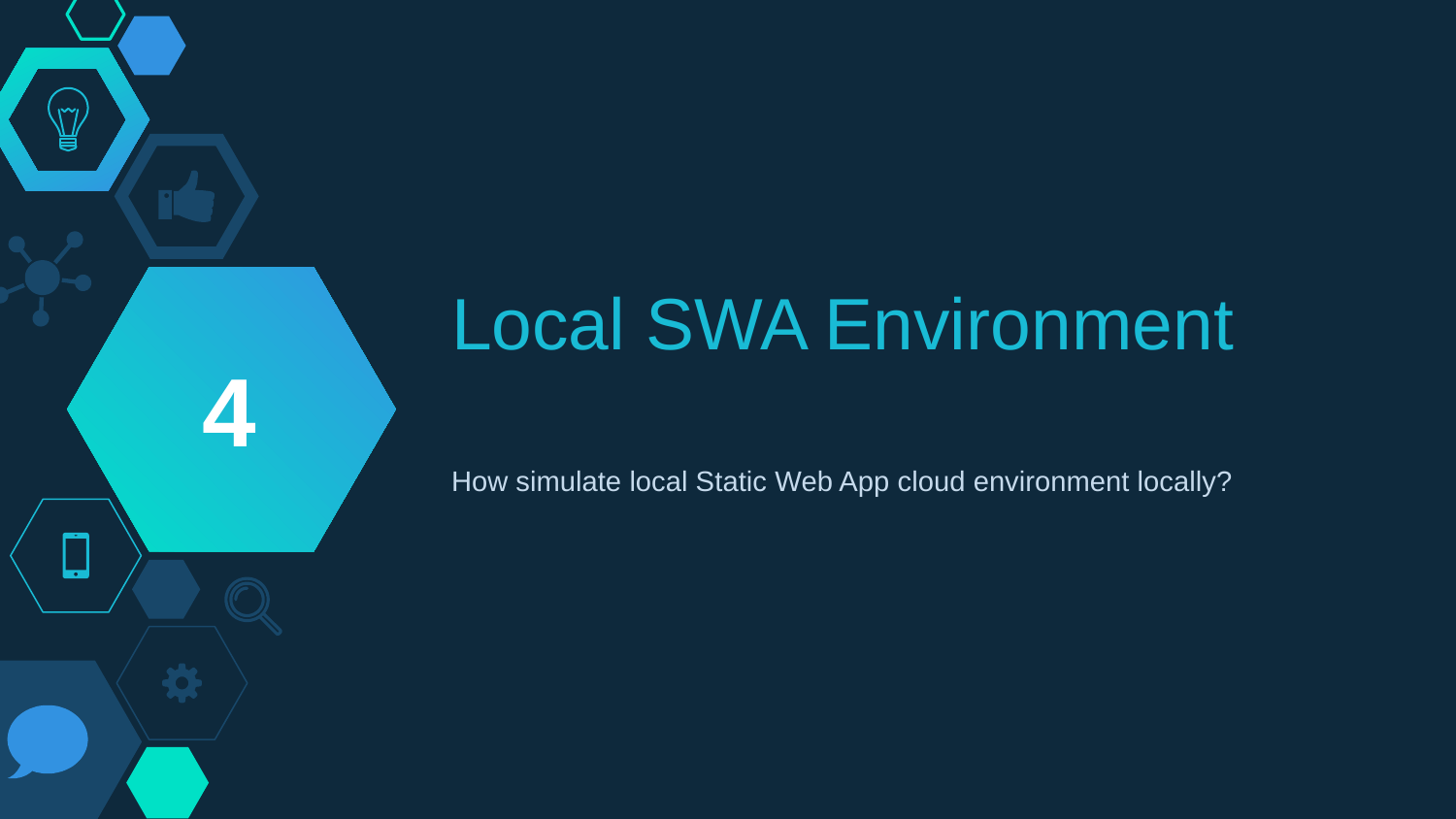

4
# Local SWA Environment
How simulate local Static Web App cloud environment locally?